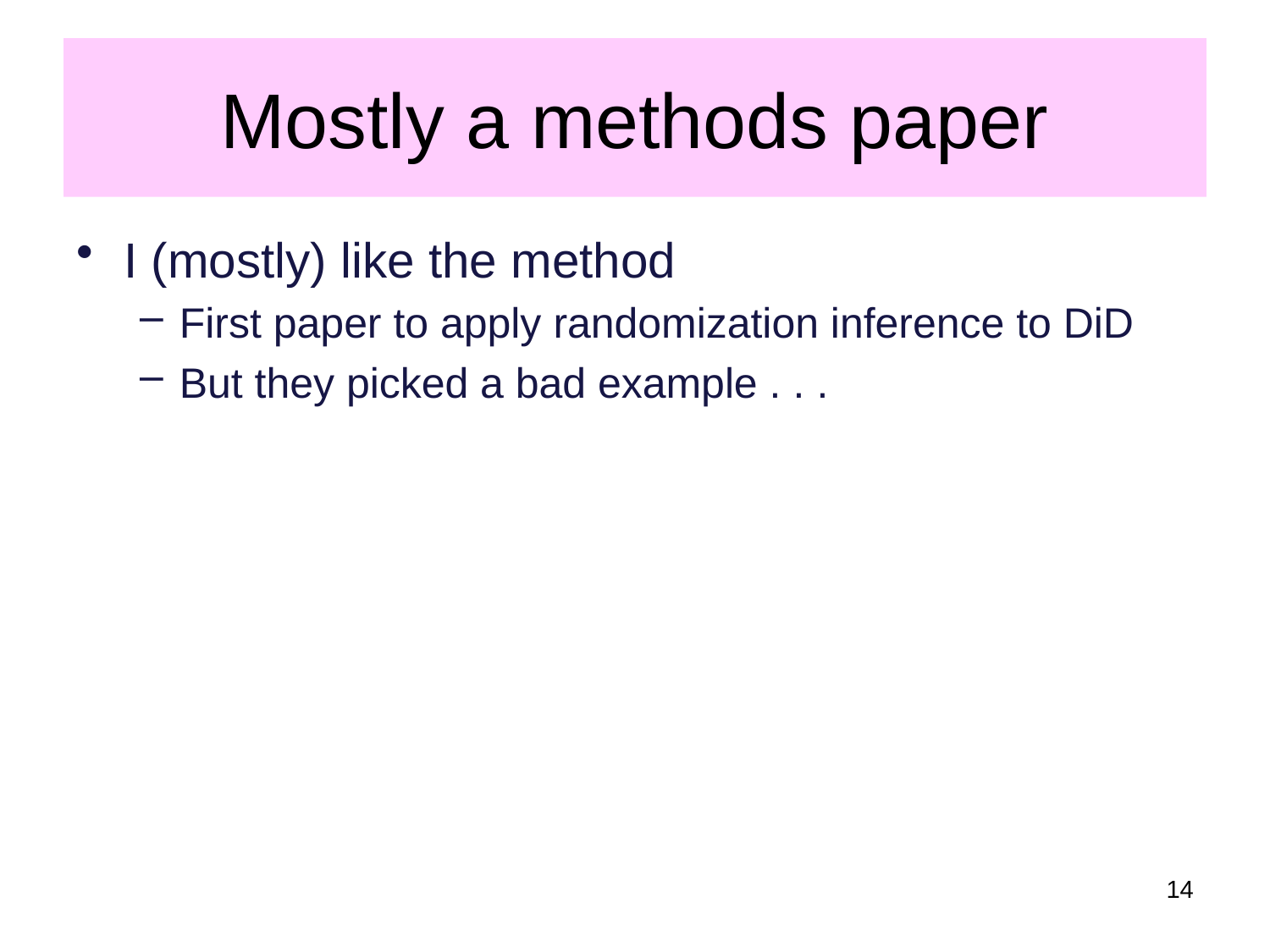

# Mostly a methods paper
I (mostly) like the method
First paper to apply randomization inference to DiD
But they picked a bad example . . .
14